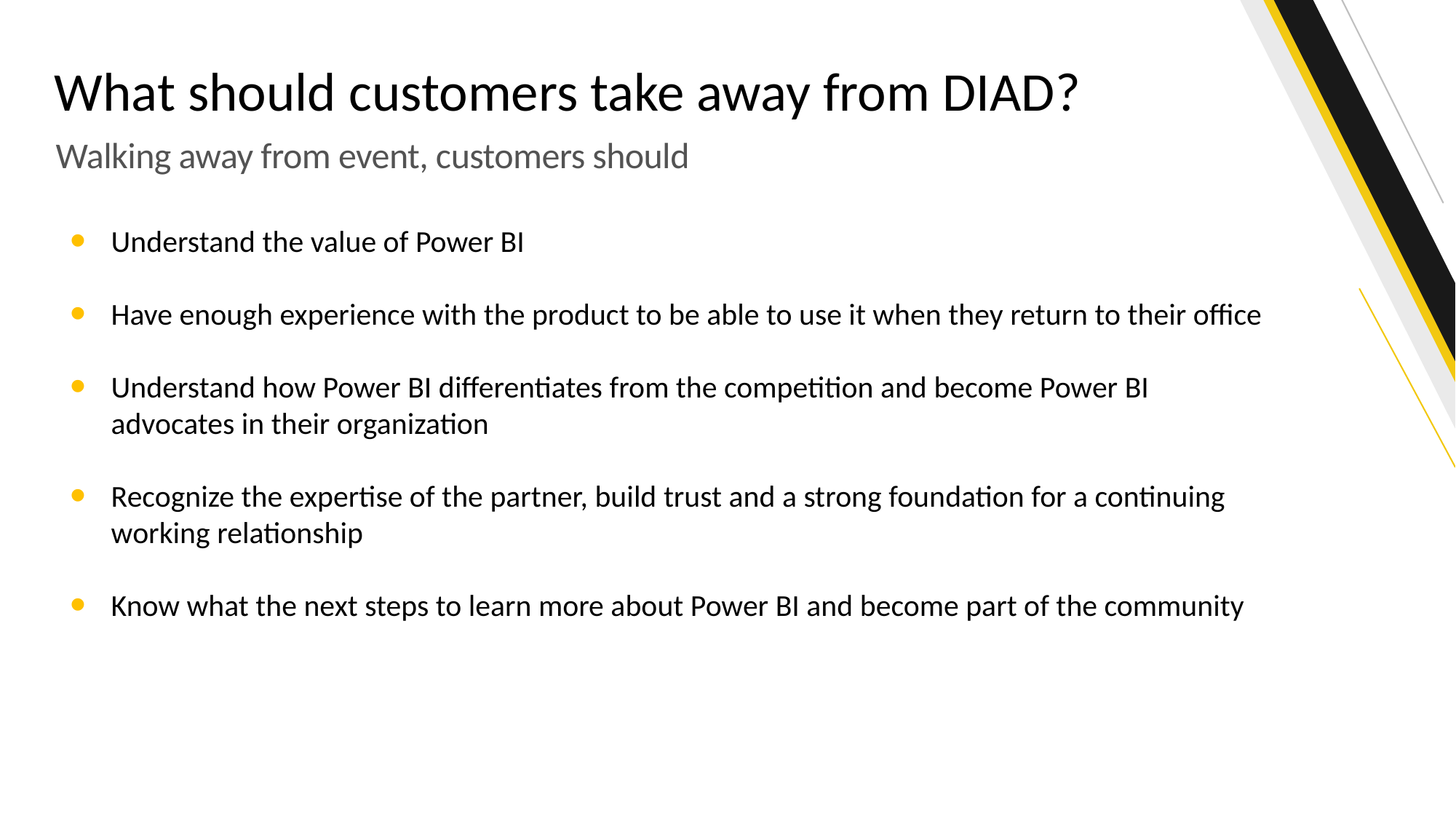

# What should customers take away from DIAD?
Walking away from event, customers should
Understand the value of Power BI
Have enough experience with the product to be able to use it when they return to their office
Understand how Power BI differentiates from the competition and become Power BI advocates in their organization
Recognize the expertise of the partner, build trust and a strong foundation for a continuing working relationship
Know what the next steps to learn more about Power BI and become part of the community